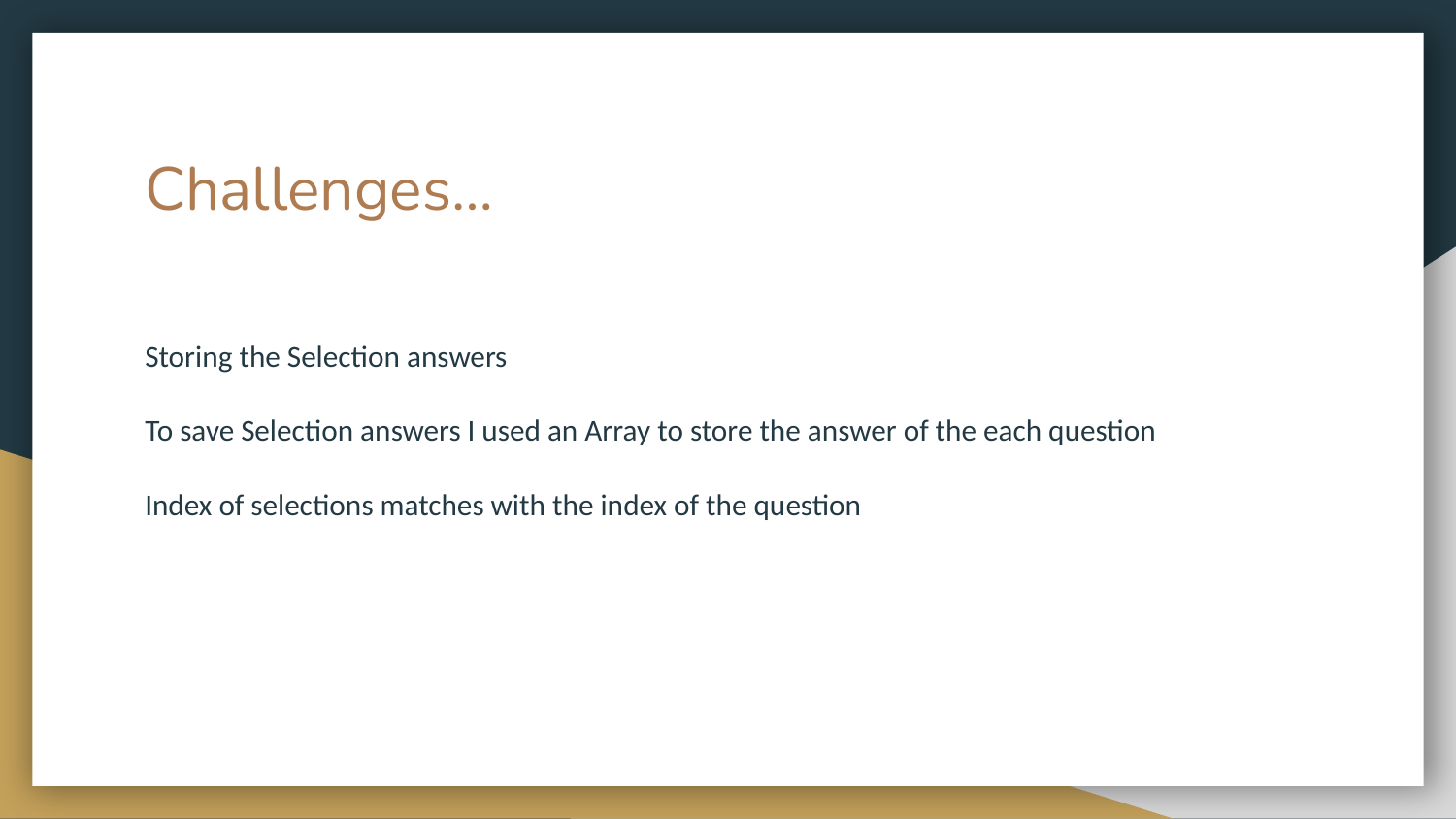

# Challenges…
Storing the Selection answers
To save Selection answers I used an Array to store the answer of the each question
Index of selections matches with the index of the question